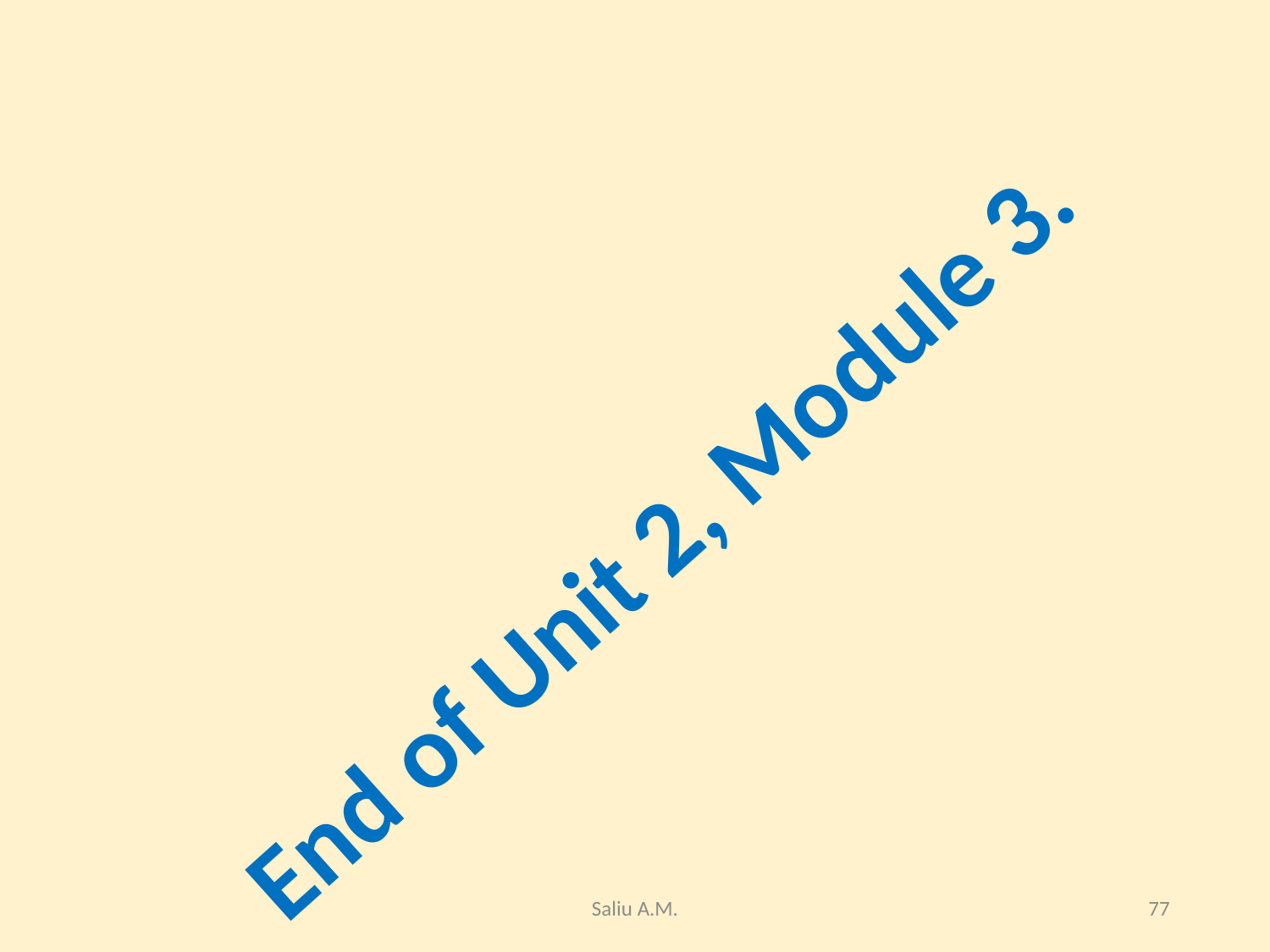

#
End of Unit 2, Module 3.
Saliu A.M.
77